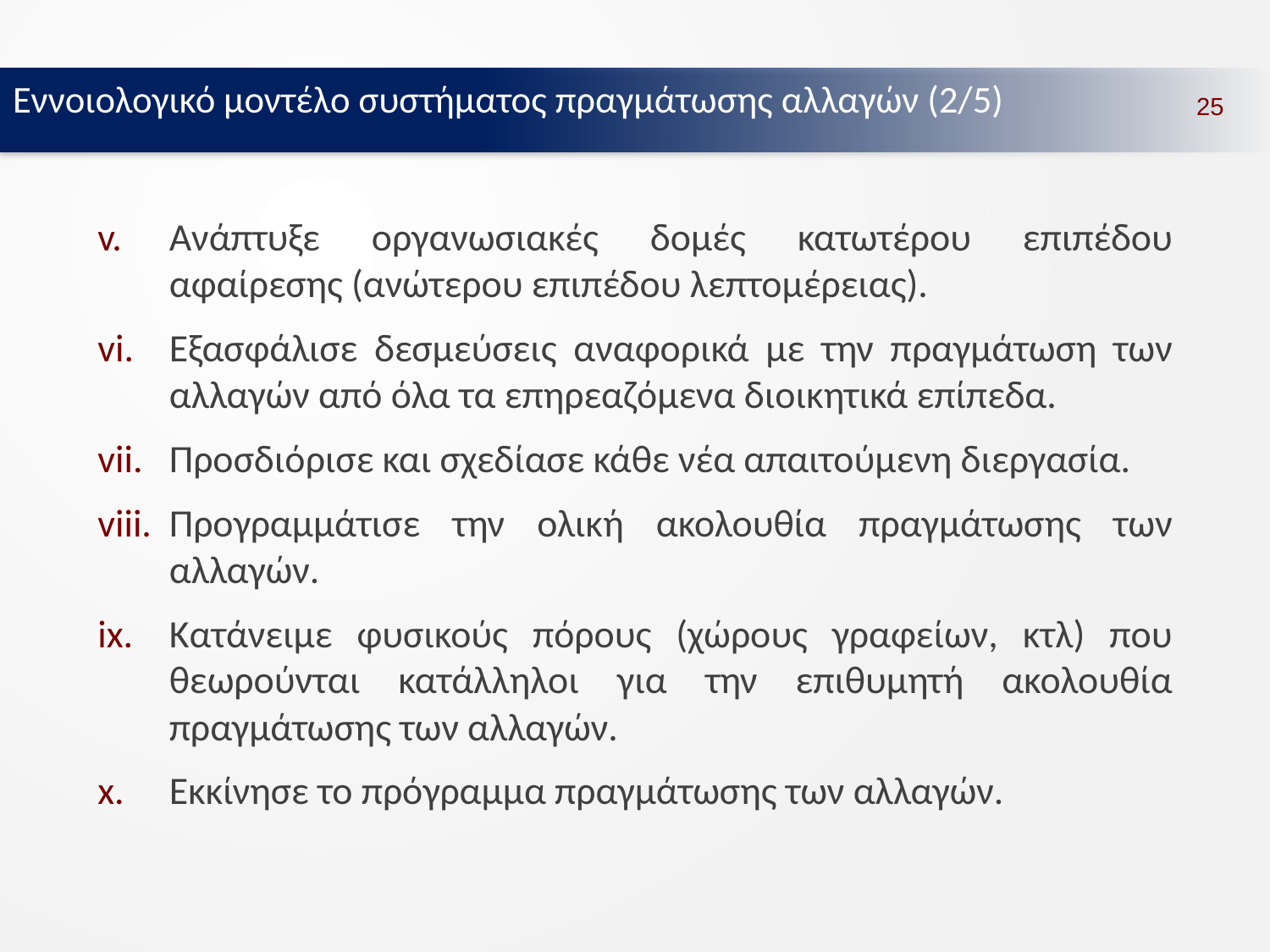

Εννοιολογικό μοντέλο συστήματος πραγμάτωσης αλλαγών (2/5)
25
Ανάπτυξε οργανωσιακές δομές κατωτέρου επιπέδου αφαίρεσης (ανώτερου επιπέδου λεπτομέρειας).
Εξασφάλισε δεσμεύσεις αναφορικά με την πραγμάτωση των αλλαγών από όλα τα επηρεαζόμενα διοικητικά επίπεδα.
Προσδιόρισε και σχεδίασε κάθε νέα απαιτούμενη διεργασία.
Προγραμμάτισε την ολική ακολουθία πραγμάτωσης των αλλαγών.
Κατάνειμε φυσικούς πόρους (χώρους γραφείων, κτλ) που θεωρούνται κατάλληλοι για την επιθυμητή ακολουθία πραγμάτωσης των αλλαγών.
Εκκίνησε το πρόγραμμα πραγμάτωσης των αλλαγών.